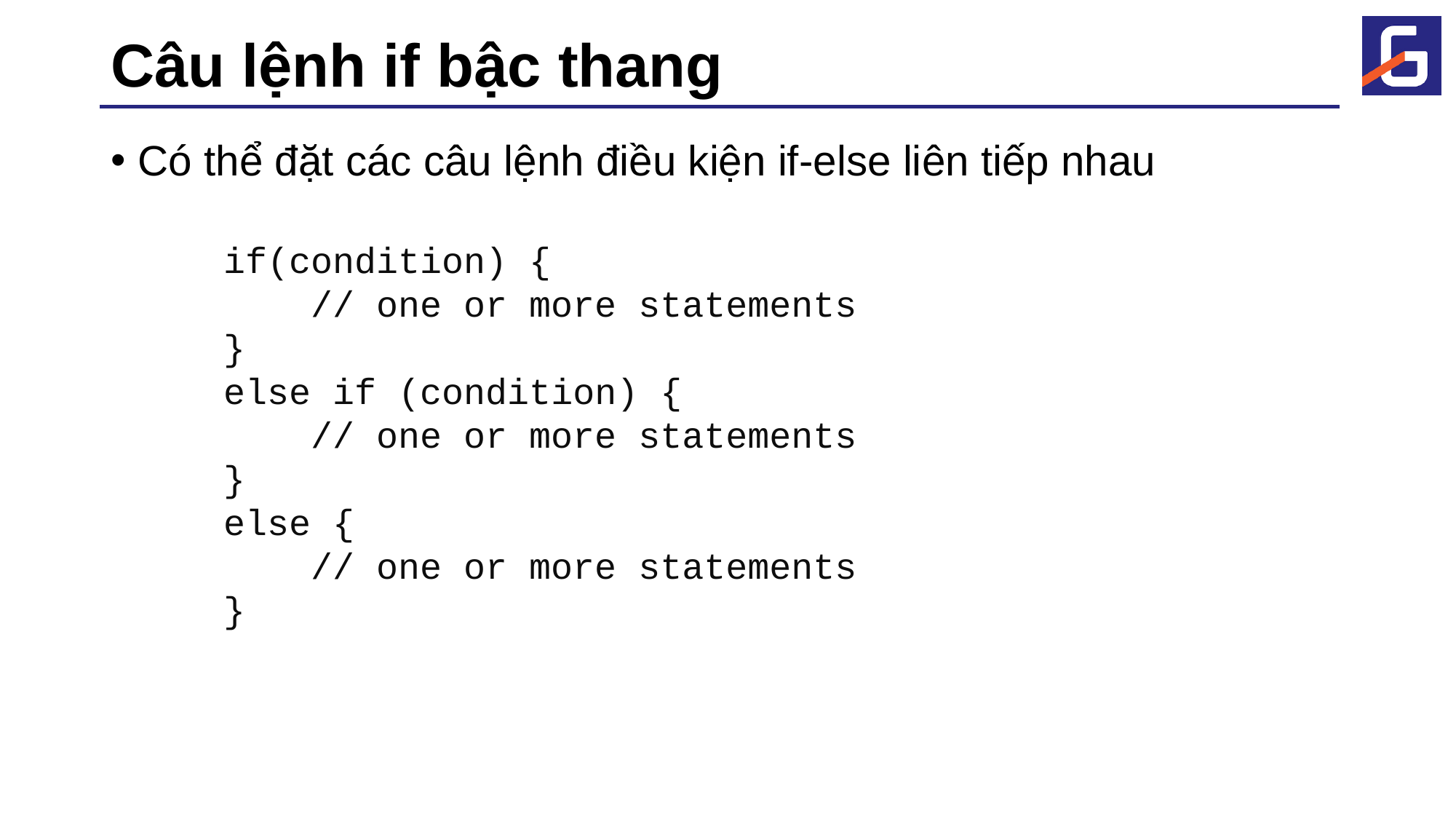

# Câu lệnh if bậc thang
Có thể đặt các câu lệnh điều kiện if-else liên tiếp nhau

if(condition) {
    // one or more statements
}
else if (condition) {
    // one or more statements
}
else {
    // one or more statements
}